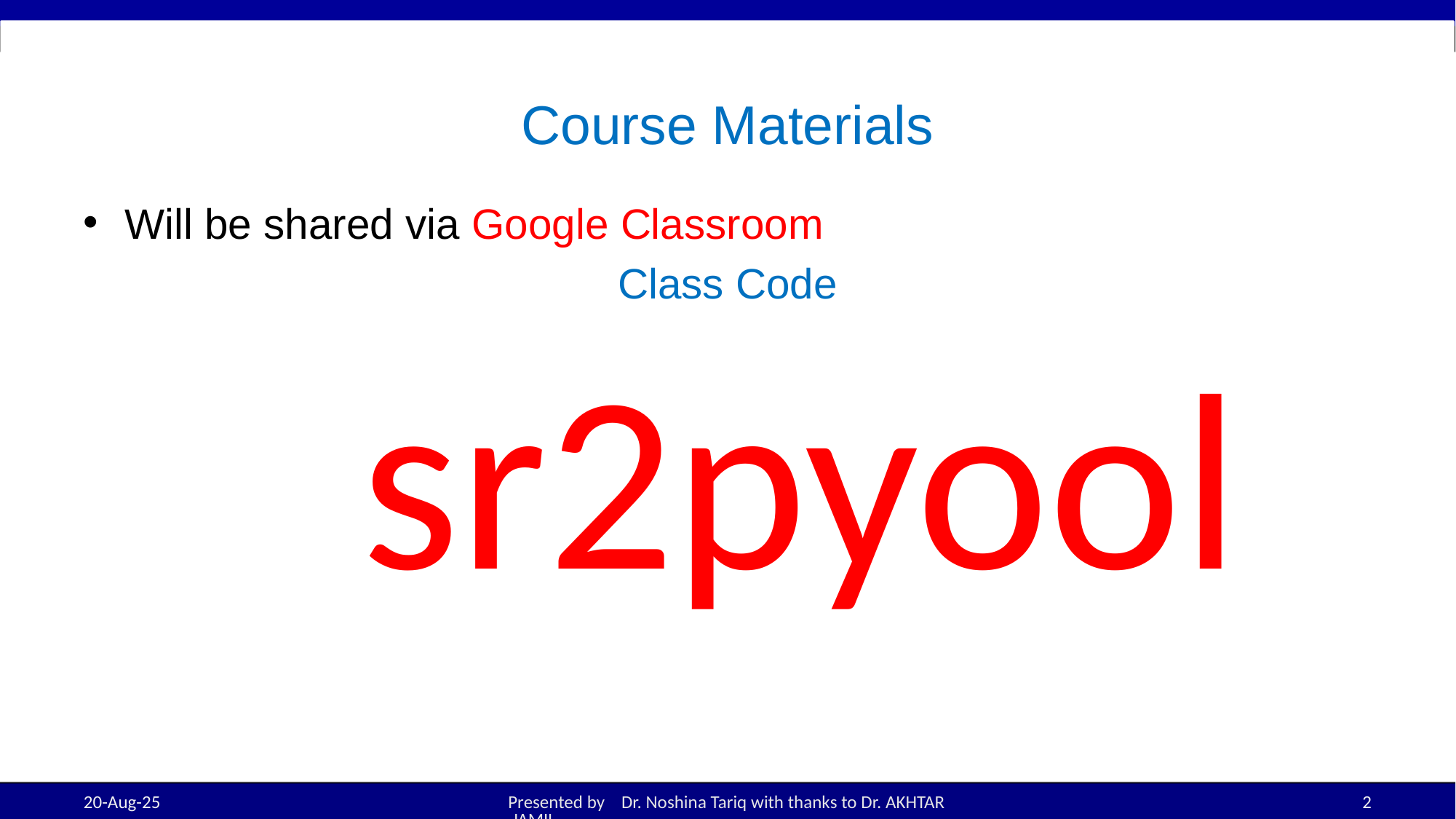

# Course Materials
Will be shared via Google Classroom
Class Code
sr2pyool
20-Aug-25
Presented by    Dr. Noshina Tariq with thanks to Dr. AKHTAR JAMIL
2